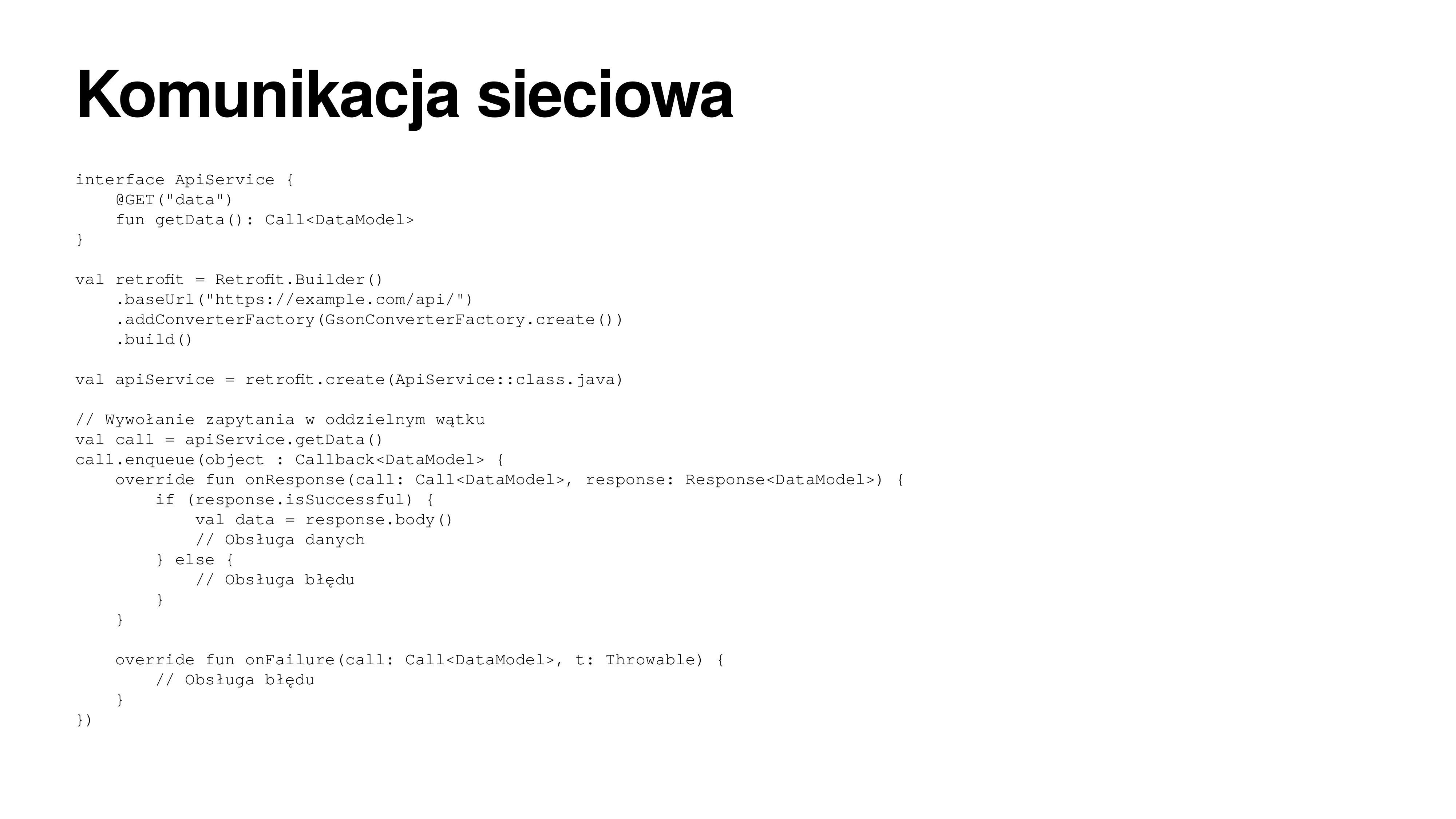

# Komunikacja sieciowa
interface ApiService {
    @GET("data")
    fun getData(): Call<DataModel>
}

val retrofit = Retrofit.Builder()
    .baseUrl("https://example.com/api/")
    .addConverterFactory(GsonConverterFactory.create())
    .build()

val apiService = retrofit.create(ApiService::class.java)

// Wywołanie zapytania w oddzielnym wątku
val call = apiService.getData()
call.enqueue(object : Callback<DataModel> {
    override fun onResponse(call: Call<DataModel>, response: Response<DataModel>) {
        if (response.isSuccessful) {
            val data = response.body()
            // Obsługa danych
        } else {
            // Obsługa błędu
        }
    }

    override fun onFailure(call: Call<DataModel>, t: Throwable) {
        // Obsługa błędu
    }
})